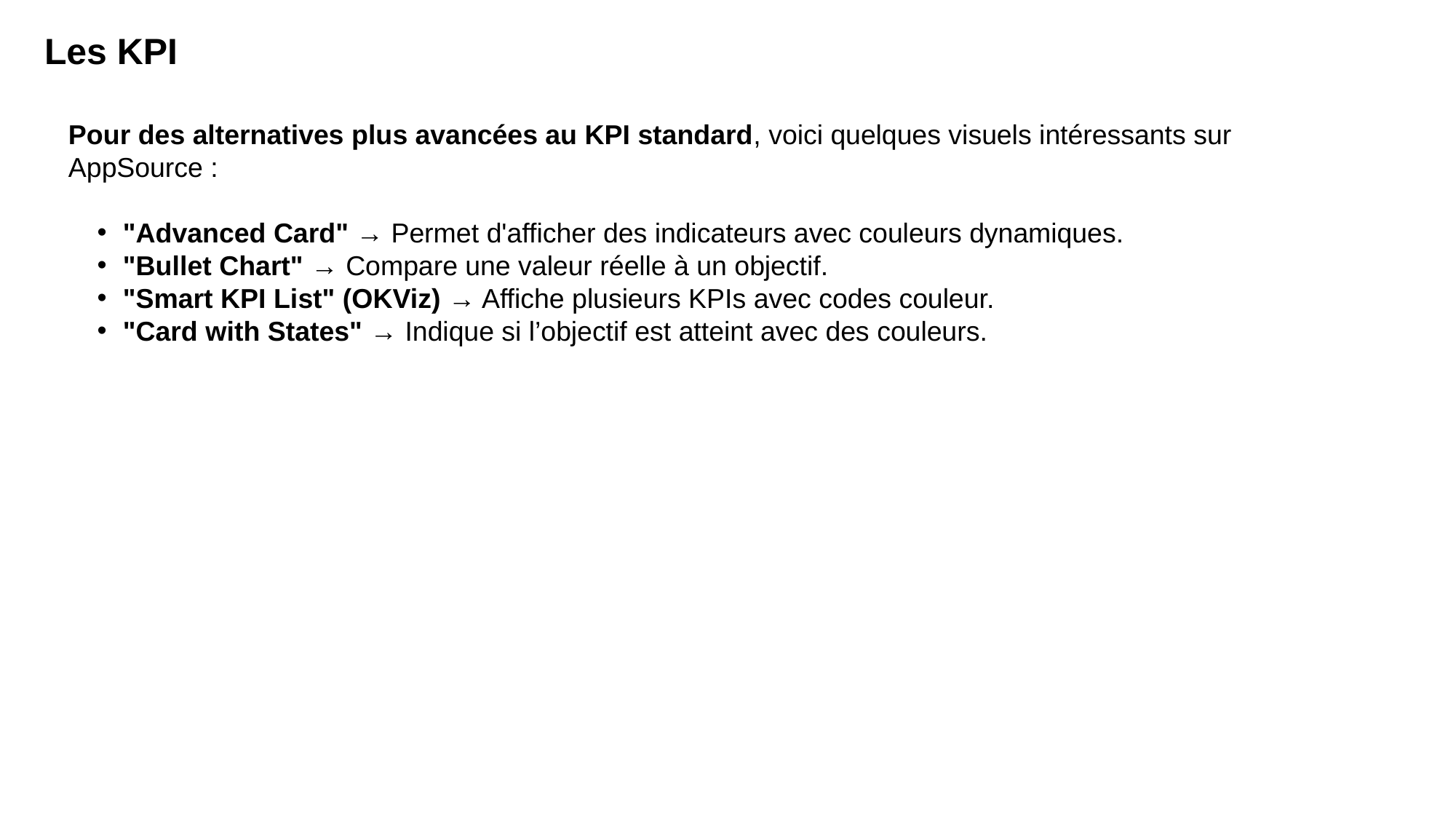

Les KPI
Pour des alternatives plus avancées au KPI standard, voici quelques visuels intéressants sur AppSource :

"Advanced Card" → Permet d'afficher des indicateurs avec couleurs dynamiques.
"Bullet Chart" → Compare une valeur réelle à un objectif.
"Smart KPI List" (OKViz) → Affiche plusieurs KPIs avec codes couleur.
"Card with States" → Indique si l’objectif est atteint avec des couleurs.